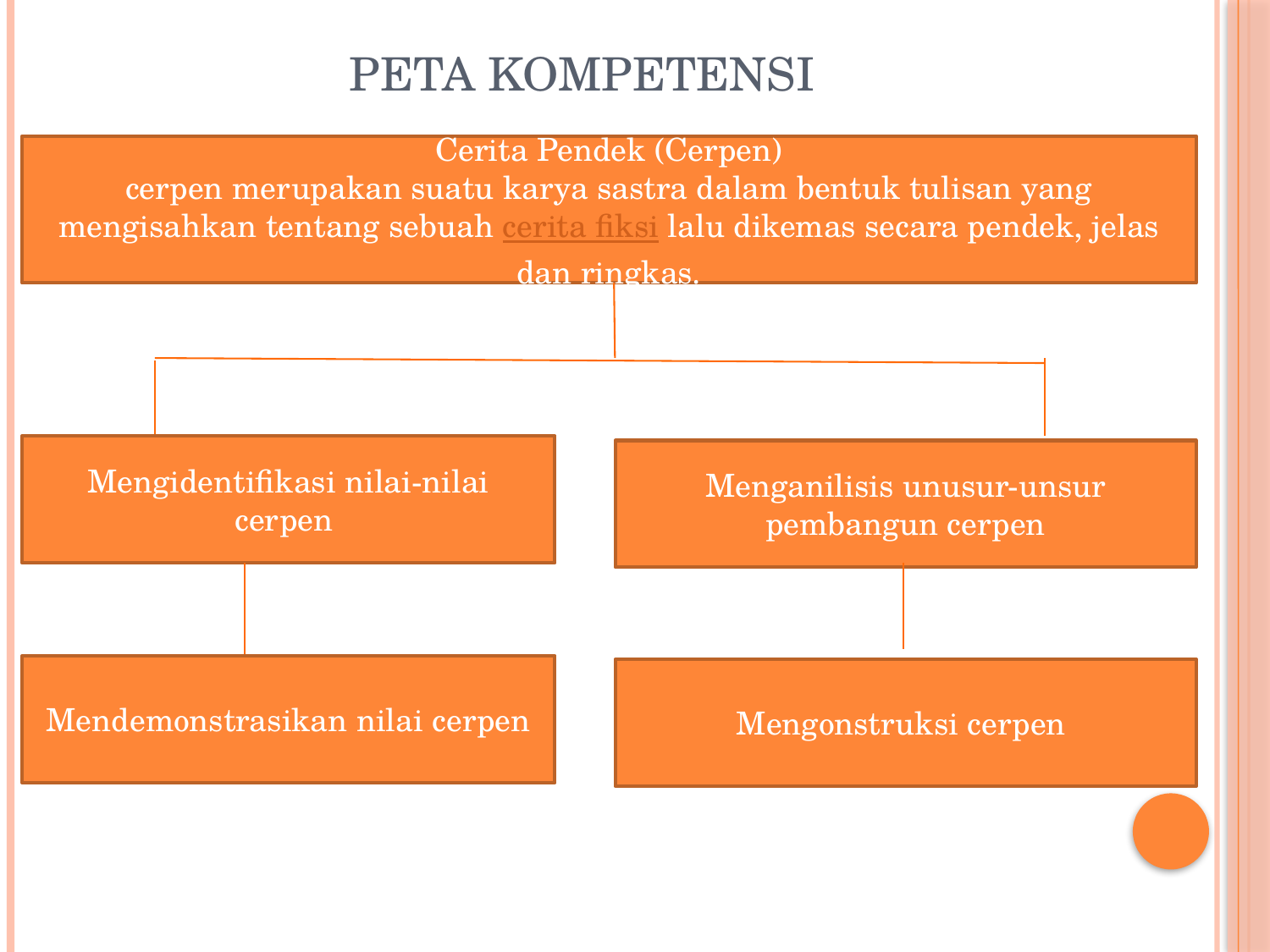

# Peta kompetensi
Cerita Pendek (Cerpen)
cerpen merupakan suatu karya sastra dalam bentuk tulisan yang mengisahkan tentang sebuah cerita fiksi lalu dikemas secara pendek, jelas dan ringkas.
hh
Mengidentifikasi nilai-nilai cerpen
Menganilisis unusur-unsur pembangun cerpen
Mendemonstrasikan nilai cerpen
Mengonstruksi cerpen